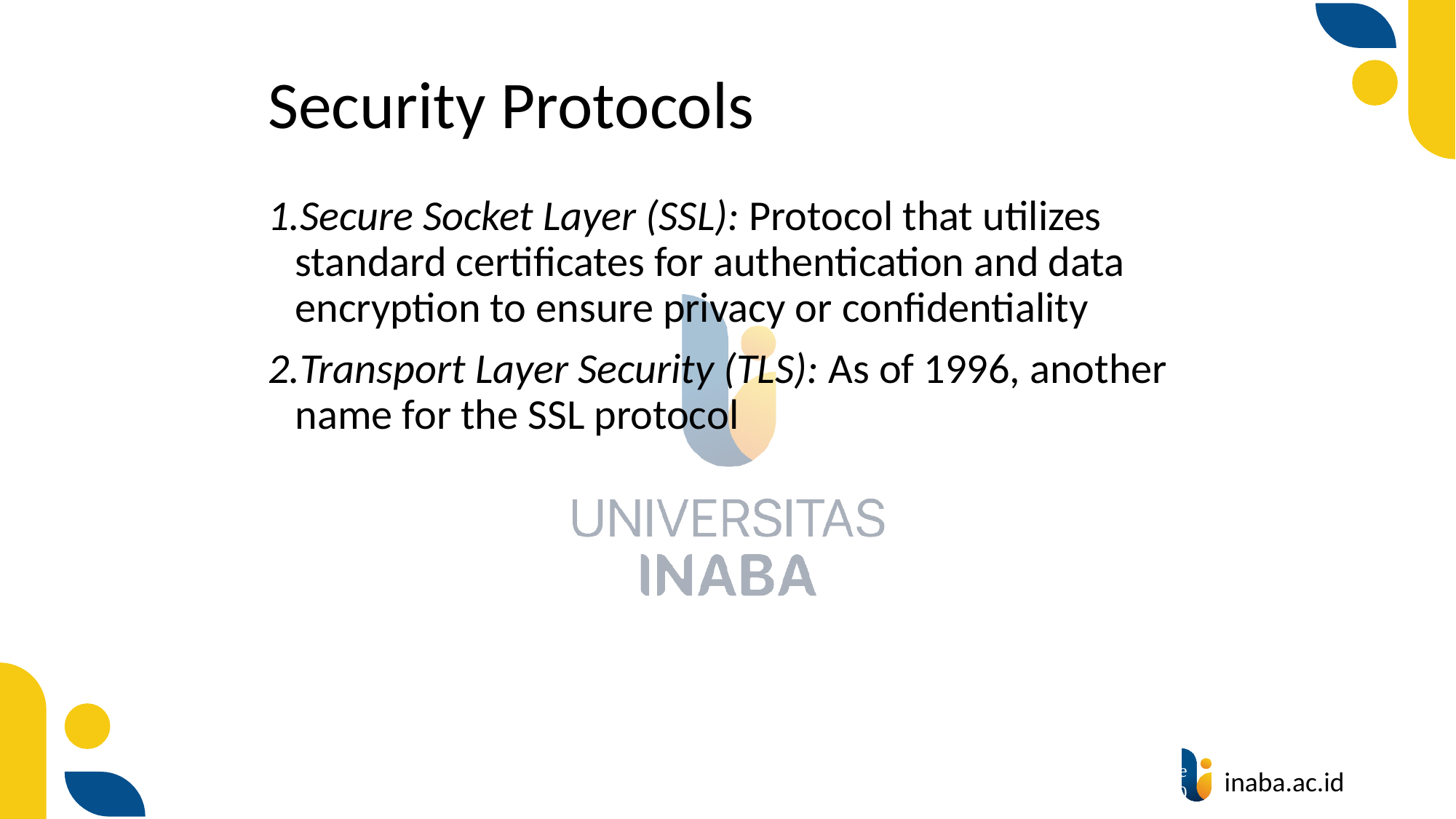

# Security Protocols
Secure Socket Layer (SSL): Protocol that utilizes standard certificates for authentication and data encryption to ensure privacy or confidentiality
Transport Layer Security (TLS): As of 1996, another name for the SSL protocol
75
© Prentice Hall 2020